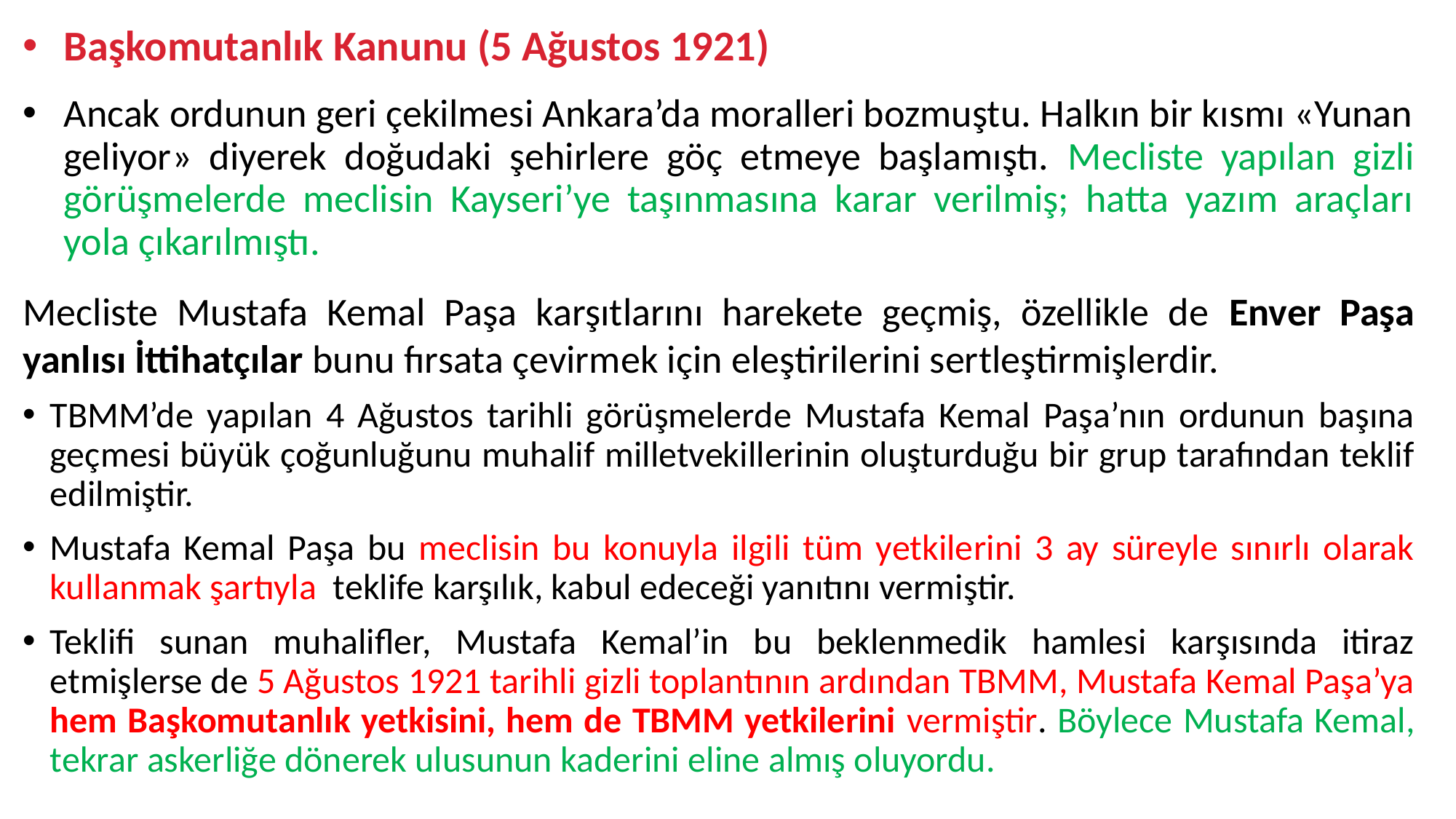

Başkomutanlık Kanunu (5 Ağustos 1921)

Ancak ordunun geri çekilmesi Ankara’da moralleri bozmuştu. Halkın bir kısmı «Yunan geliyor» diyerek doğudaki şehirlere göç etmeye başlamıştı. Mecliste yapılan gizli görüşmelerde meclisin Kayseri’ye taşınmasına karar verilmiş; hatta yazım araçları yola çıkarılmıştı.

Mecliste Mustafa Kemal Paşa karşıtlarını harekete geçmiş, özellikle de Enver Paşa yanlısı İttihatçılar bunu fırsata çevirmek için eleştirilerini sertleştirmişlerdir.
TBMM’de yapılan 4 Ağustos tarihli görüşmelerde Mustafa Kemal Paşa’nın ordunun başına geçmesi büyük çoğunluğunu muhalif milletvekillerinin oluşturduğu bir grup tarafından teklif edilmiştir.
Mustafa Kemal Paşa bu meclisin bu konuyla ilgili tüm yetkilerini 3 ay süreyle sınırlı olarak kullanmak şartıyla  teklife karşılık, kabul edeceği yanıtını vermiştir.
Teklifi sunan muhalifler, Mustafa Kemal’in bu beklenmedik hamlesi karşısında itiraz etmişlerse de 5 Ağustos 1921 tarihli gizli toplantının ardından TBMM, Mustafa Kemal Paşa’ya hem Başkomutanlık yetkisini, hem de TBMM yetkilerini vermiştir. Böylece Mustafa Kemal, tekrar askerliğe dönerek ulusunun kaderini eline almış oluyordu.